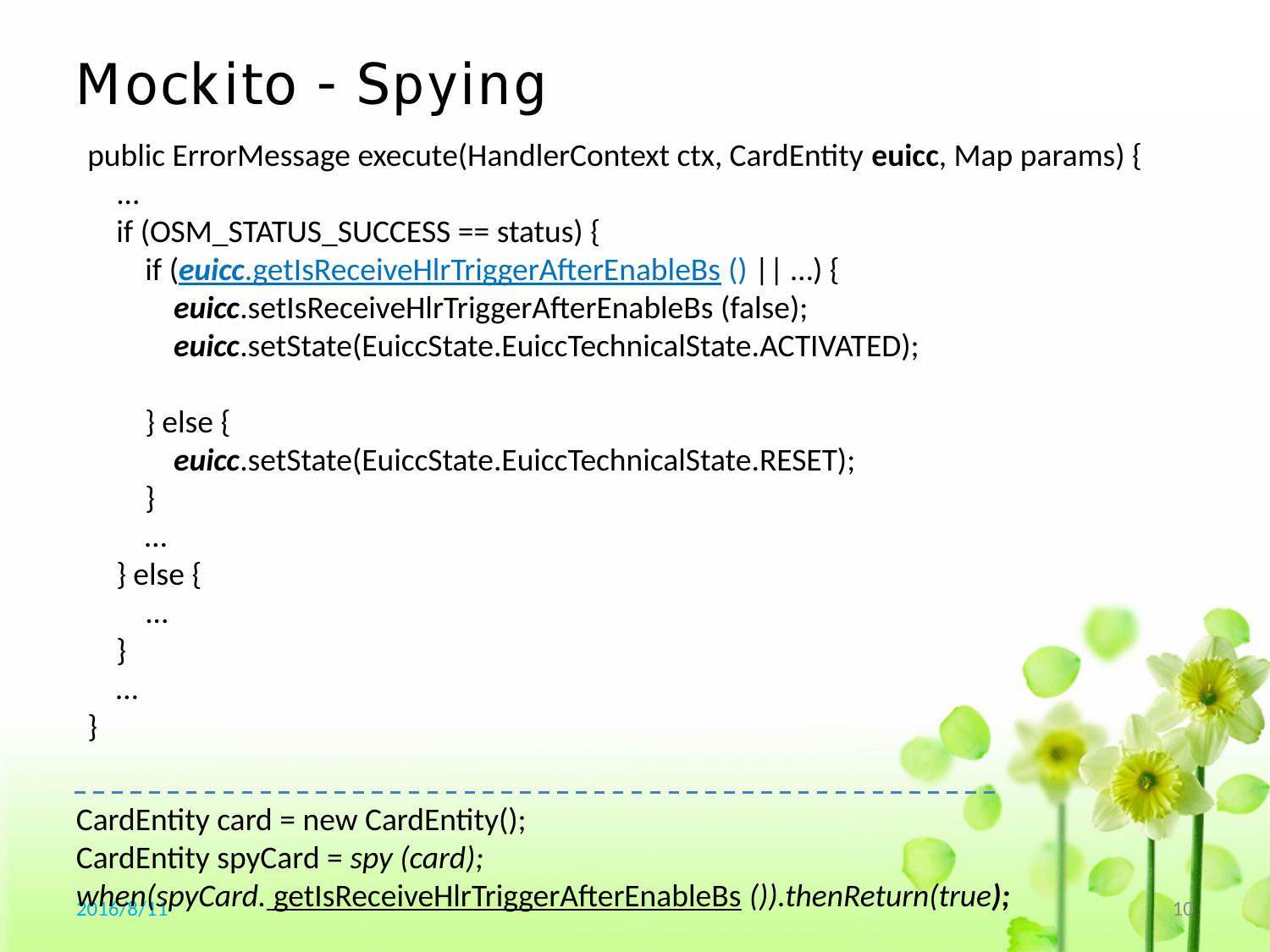

# Mockito - Spying
public ErrorMessage execute(HandlerContext ctx, CardEntity euicc, Map params) {
    ...
    if (OSM_STATUS_SUCCESS == status) {
        if (euicc.getIsReceiveHlrTriggerAfterEnableBs () || …) {
            euicc.setIsReceiveHlrTriggerAfterEnableBs (false);
            euicc.setState(EuiccState.EuiccTechnicalState.ACTIVATED);

        } else {
            euicc.setState(EuiccState.EuiccTechnicalState.RESET);
        }
        …
    } else {
        ...
    }
    …
}
CardEntity card = new CardEntity();
CardEntity spyCard = spy (card);
when(spyCard. getIsReceiveHlrTriggerAfterEnableBs ()).thenReturn(true);
2016/8/11
10